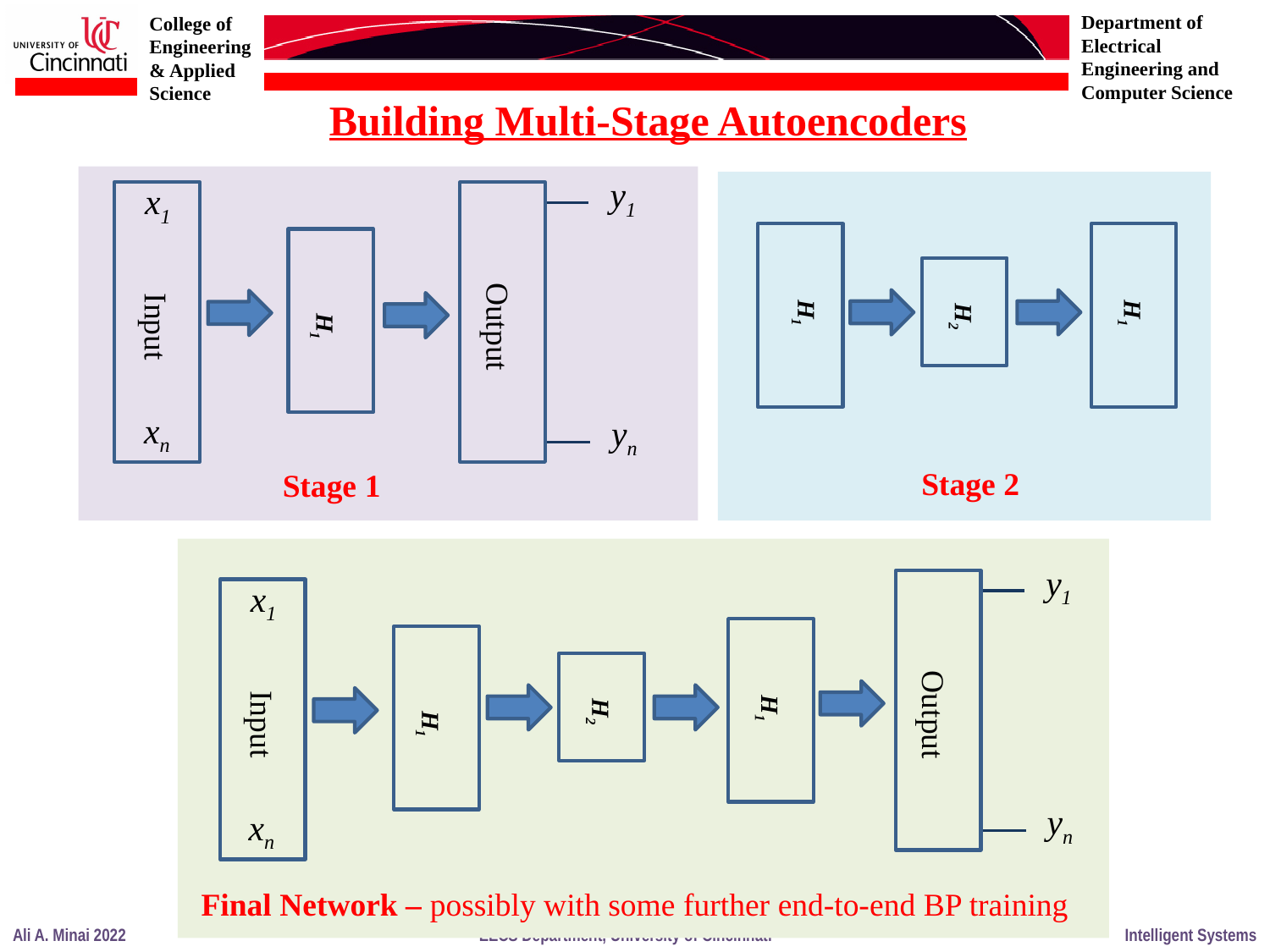

Building Multi-Stage Autoencoders

y1

x1

H1
H1

H2
Output
Input
H1
xn
yn
Stage 2
Stage 1

y1

x1

H1

Output
H2
Input
H1
yn
xn
Final Network – possibly with some further end-to-end BP training